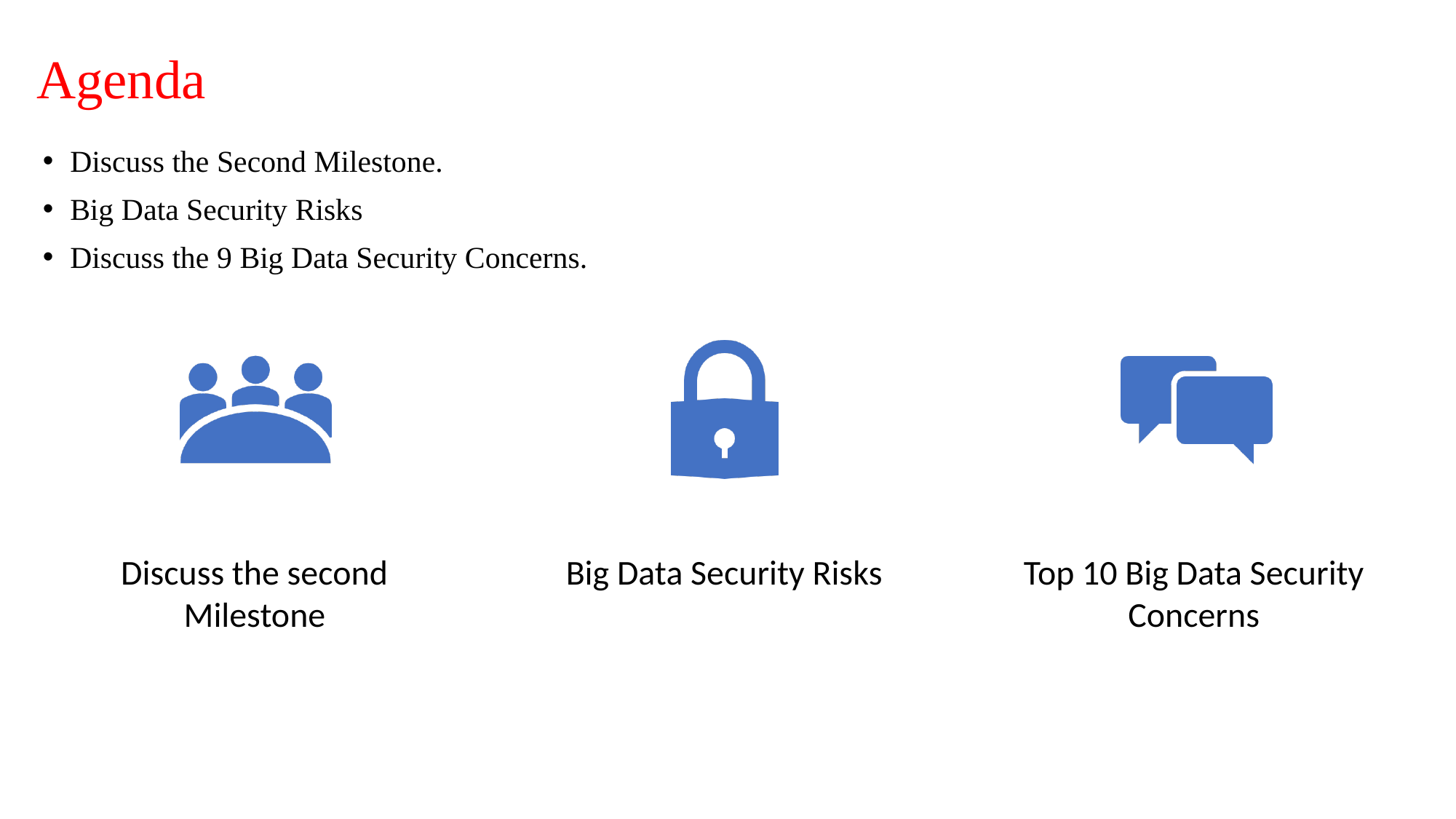

# Agenda
Discuss the Second Milestone.
Big Data Security Risks
Discuss the 9 Big Data Security Concerns.
Discuss the second Milestone
Big Data Security Risks
Top 10 Big Data Security Concerns